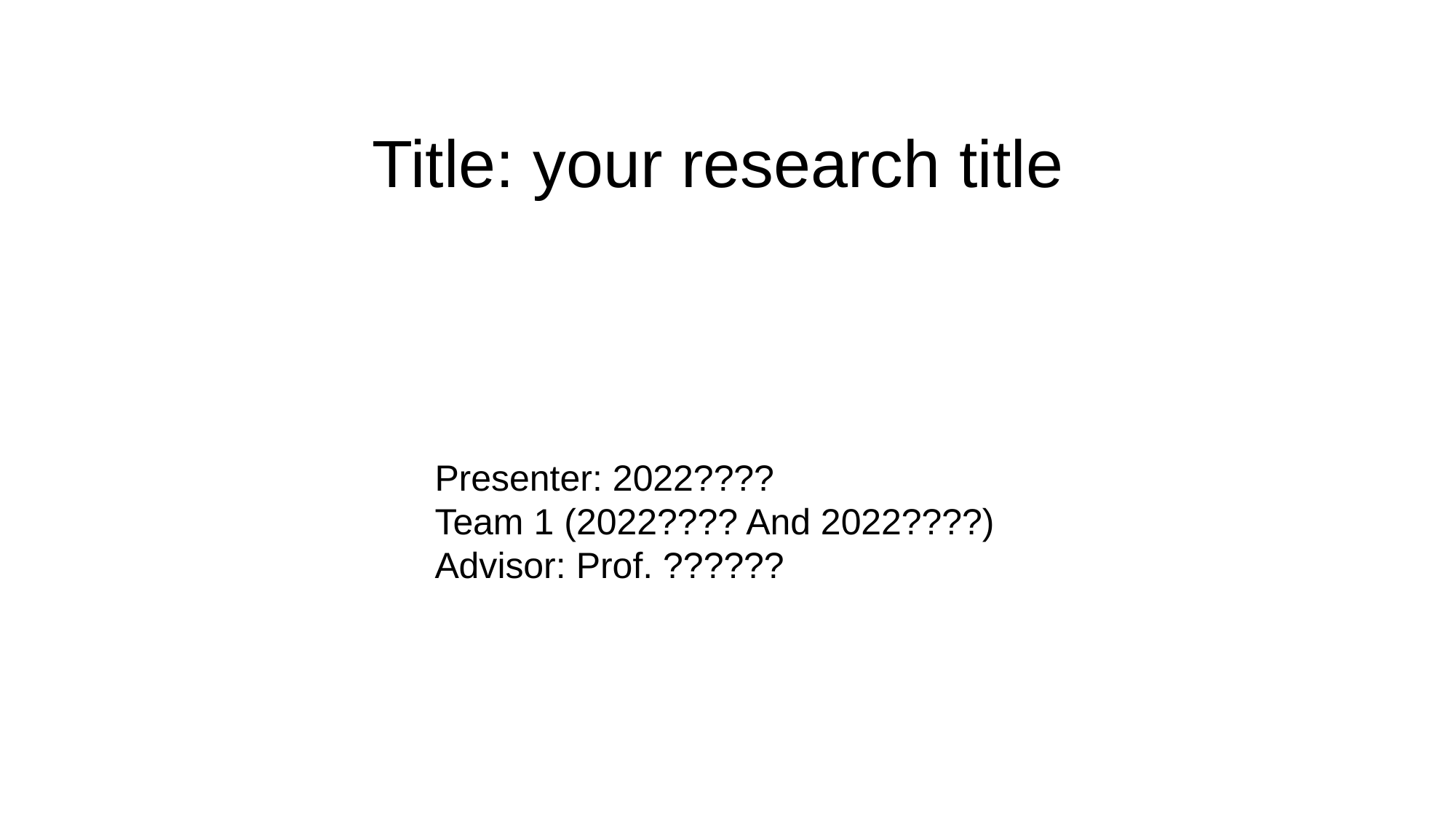

Title: your research title
Presenter: 2022????
Team 1 (2022???? And 2022????)
Advisor: Prof. ??????